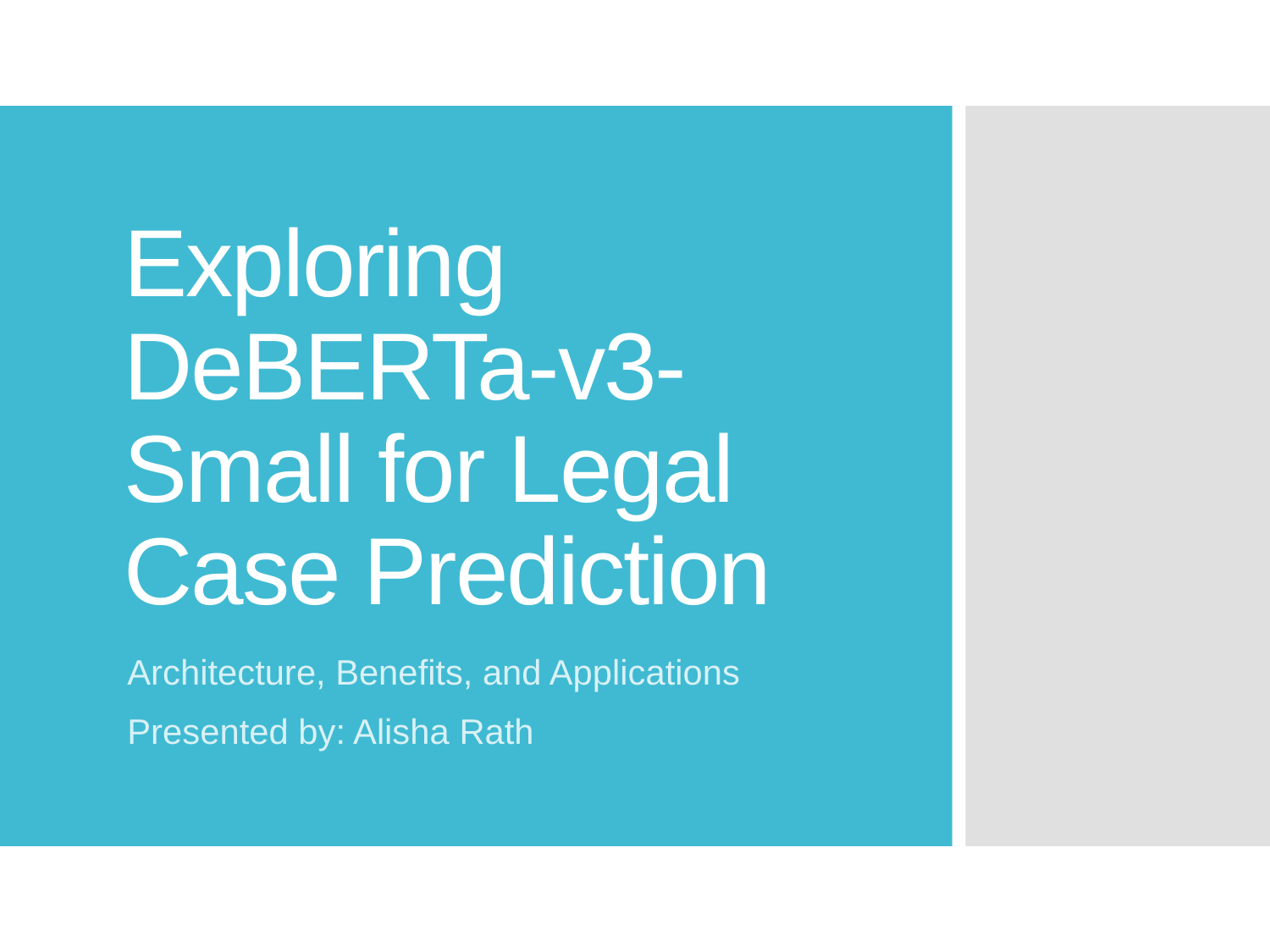

# Exploring DeBERTa-v3-Small for Legal Case Prediction
Architecture, Benefits, and Applications
Presented by: Alisha Rath